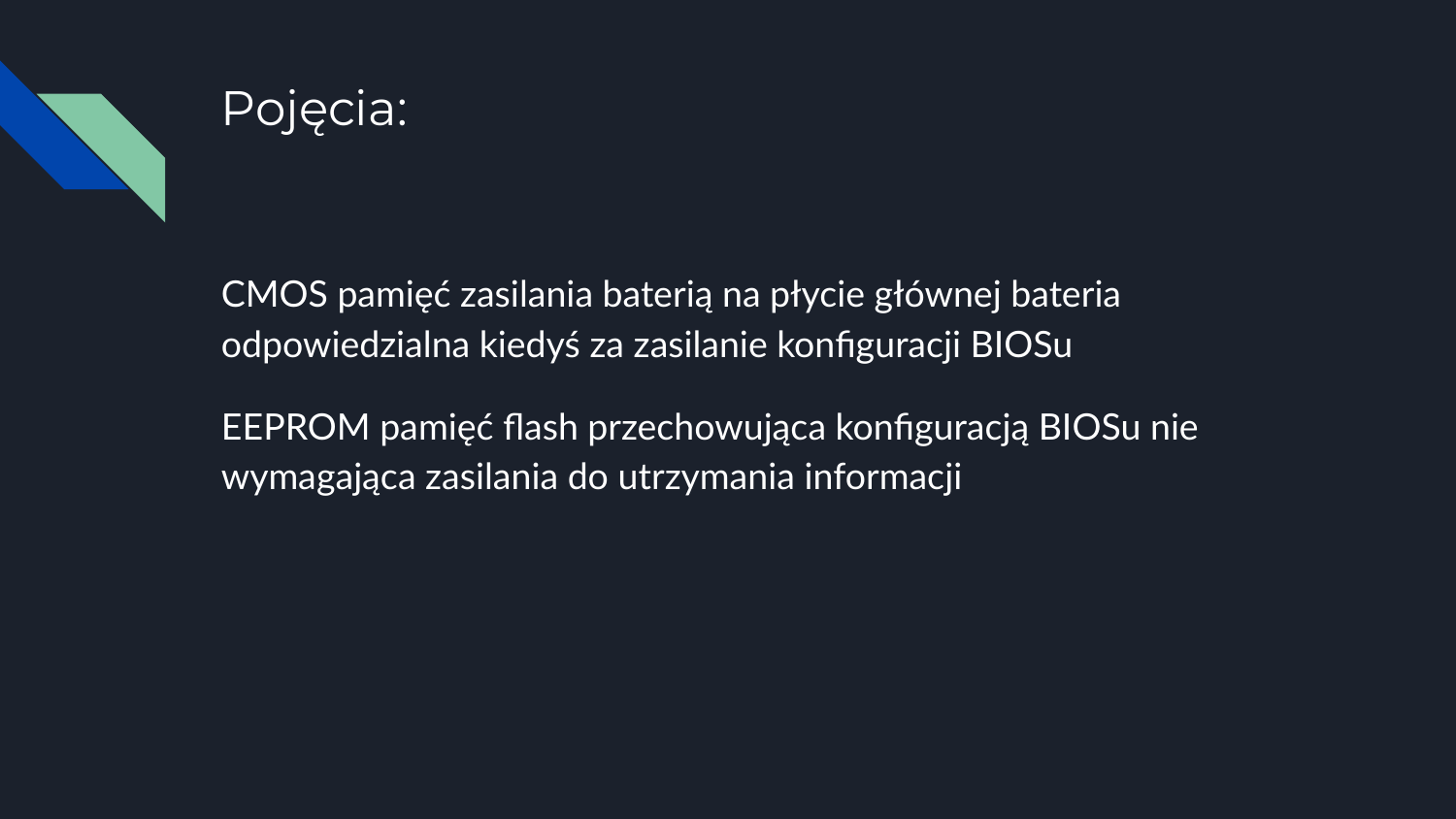

# Pojęcia:
CMOS pamięć zasilania baterią na płycie głównej bateria odpowiedzialna kiedyś za zasilanie konfiguracji BIOSu
EEPROM pamięć flash przechowująca konfiguracją BIOSu nie wymagająca zasilania do utrzymania informacji